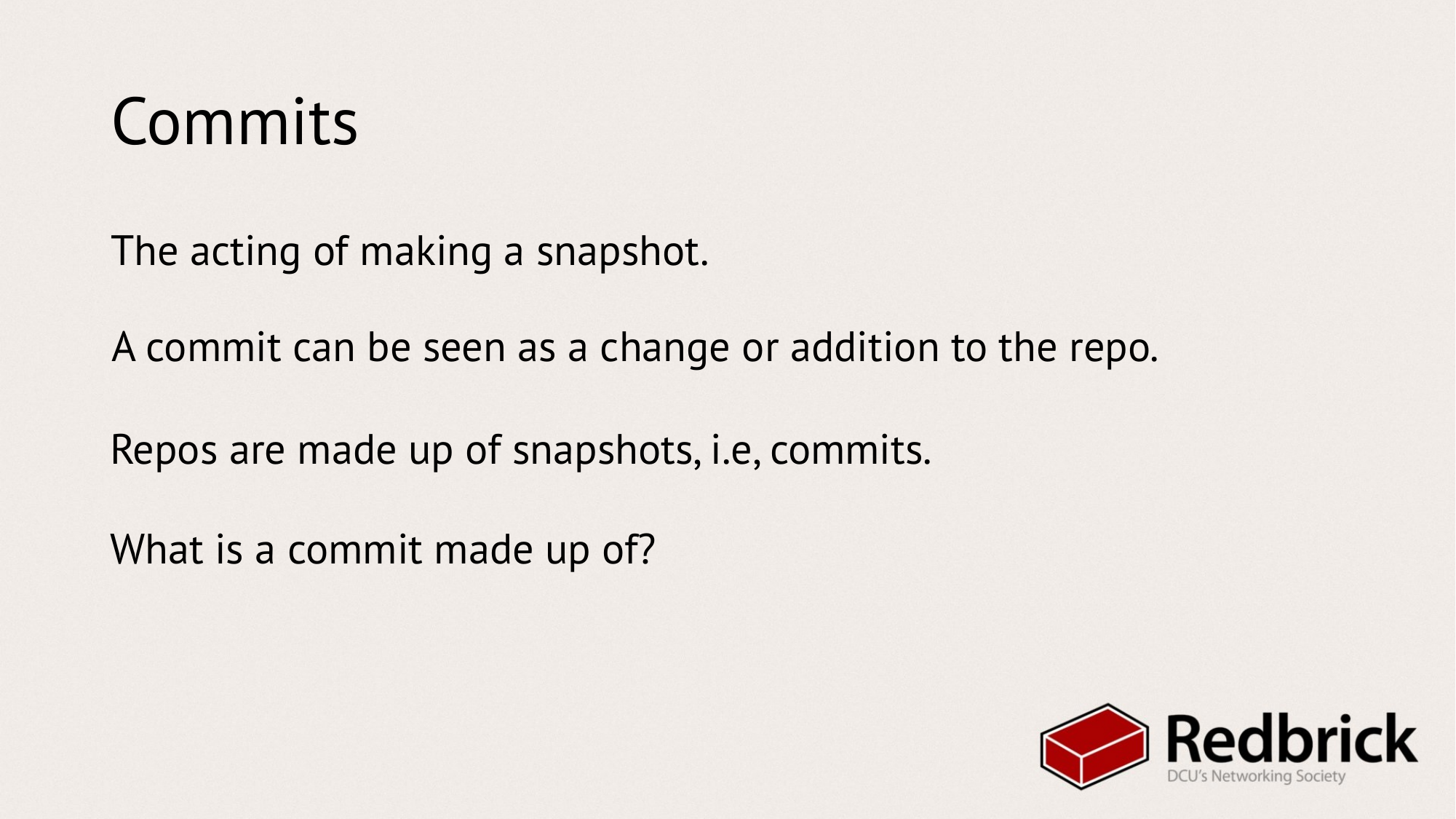

# Commits
The acting of making a snapshot.

A commit can be seen as a change or addition to the repo.

Repos are made up of snapshots, i.e, commits.
What is a commit made up of?